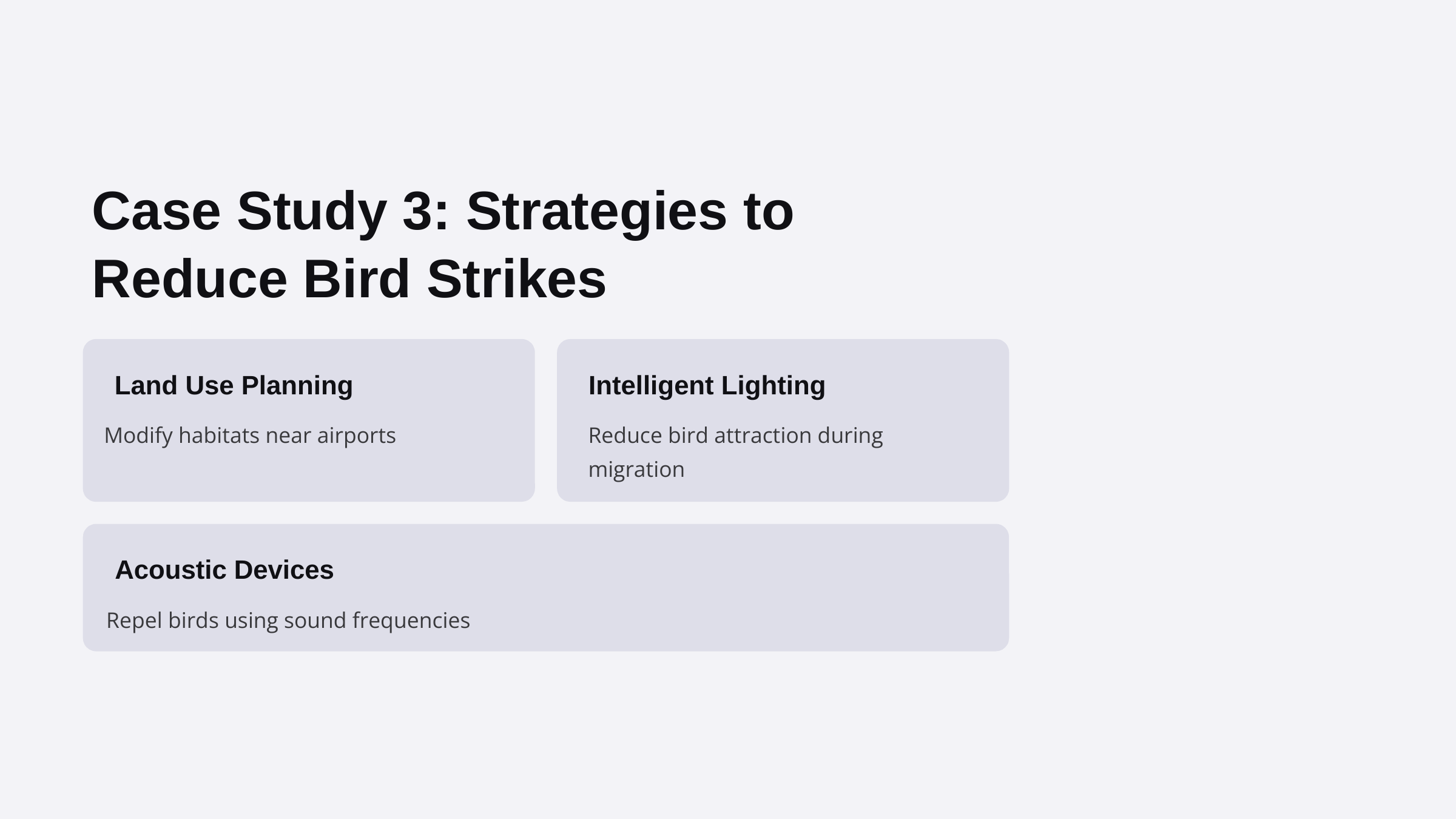

Case Study 3: Strategies to Reduce Bird Strikes

Land Use Planning
Intelligent Lighting
Modify habitats near airports
Reduce bird attraction during migration

Acoustic Devices
Repel birds using sound frequencies